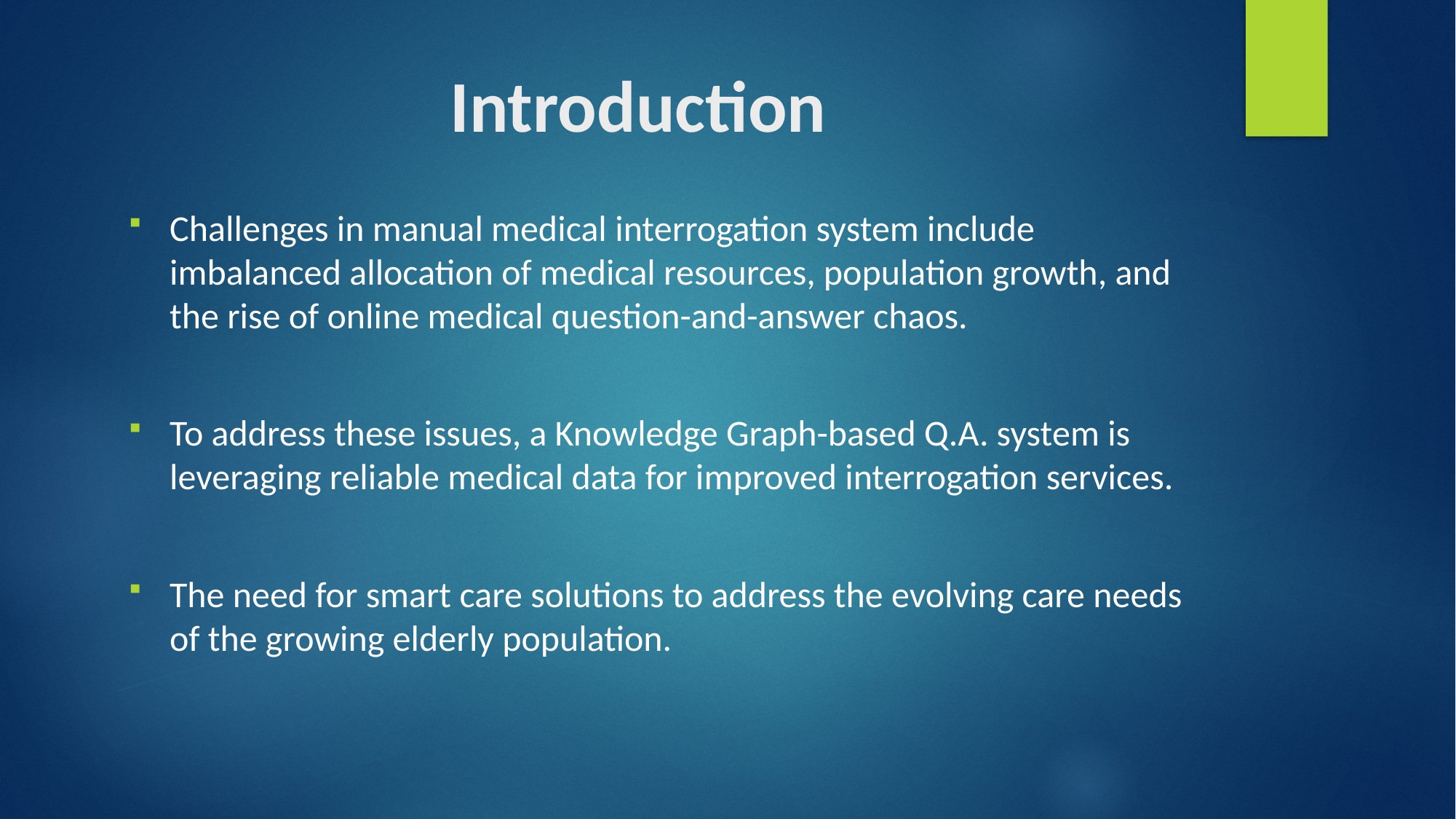

# Introduction
Challenges in manual medical interrogation system include imbalanced allocation of medical resources, population growth, and the rise of online medical question-and-answer chaos.

To address these issues, a Knowledge Graph-based Q.A. system is leveraging reliable medical data for improved interrogation services.

The need for smart care solutions to address the evolving care needs of the growing elderly population.